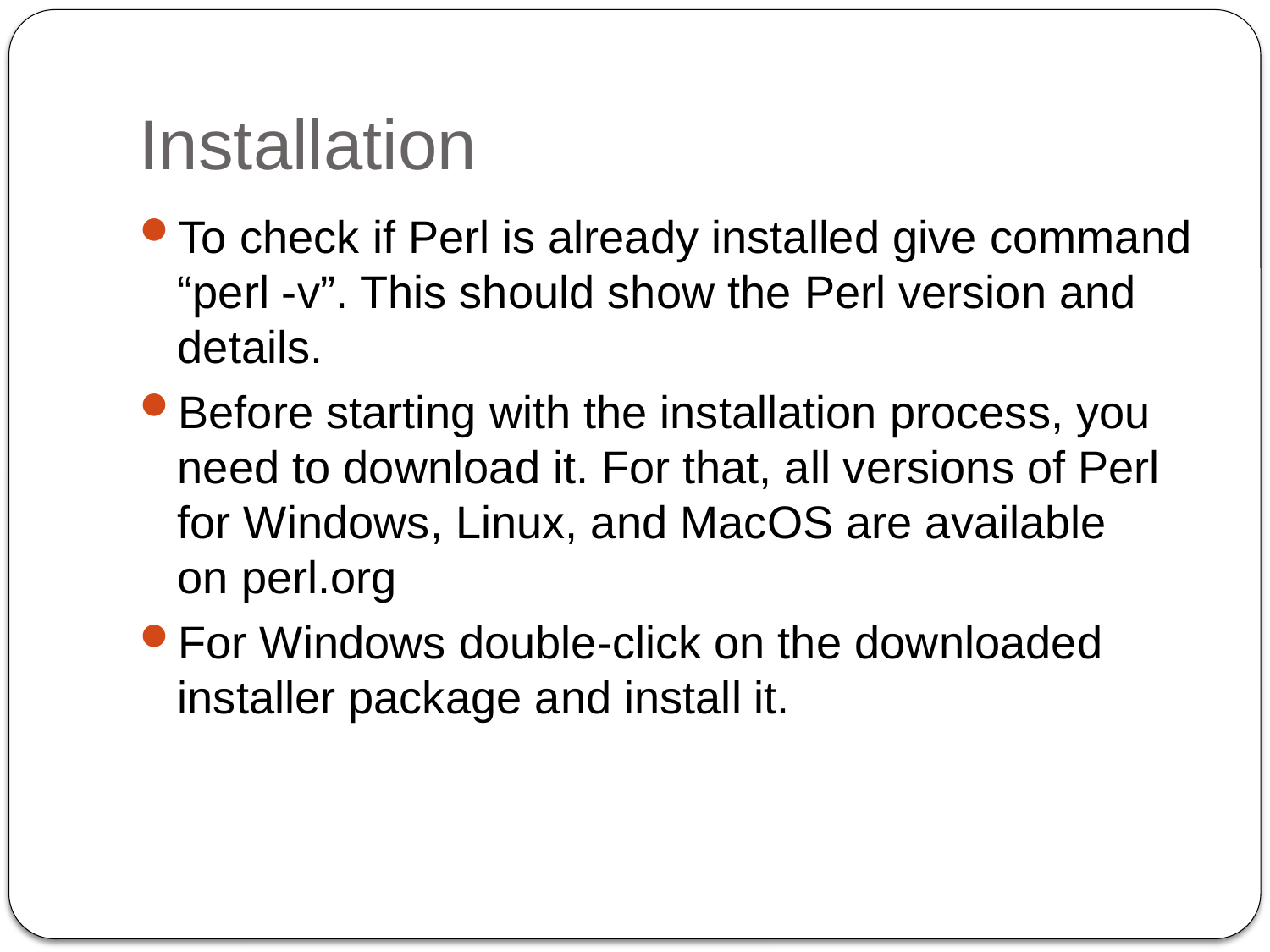

# Installation
To check if Perl is already installed give command “perl -v”. This should show the Perl version and details.
Before starting with the installation process, you need to download it. For that, all versions of Perl for Windows, Linux, and MacOS are available on perl.org
For Windows double-click on the downloaded installer package and install it.